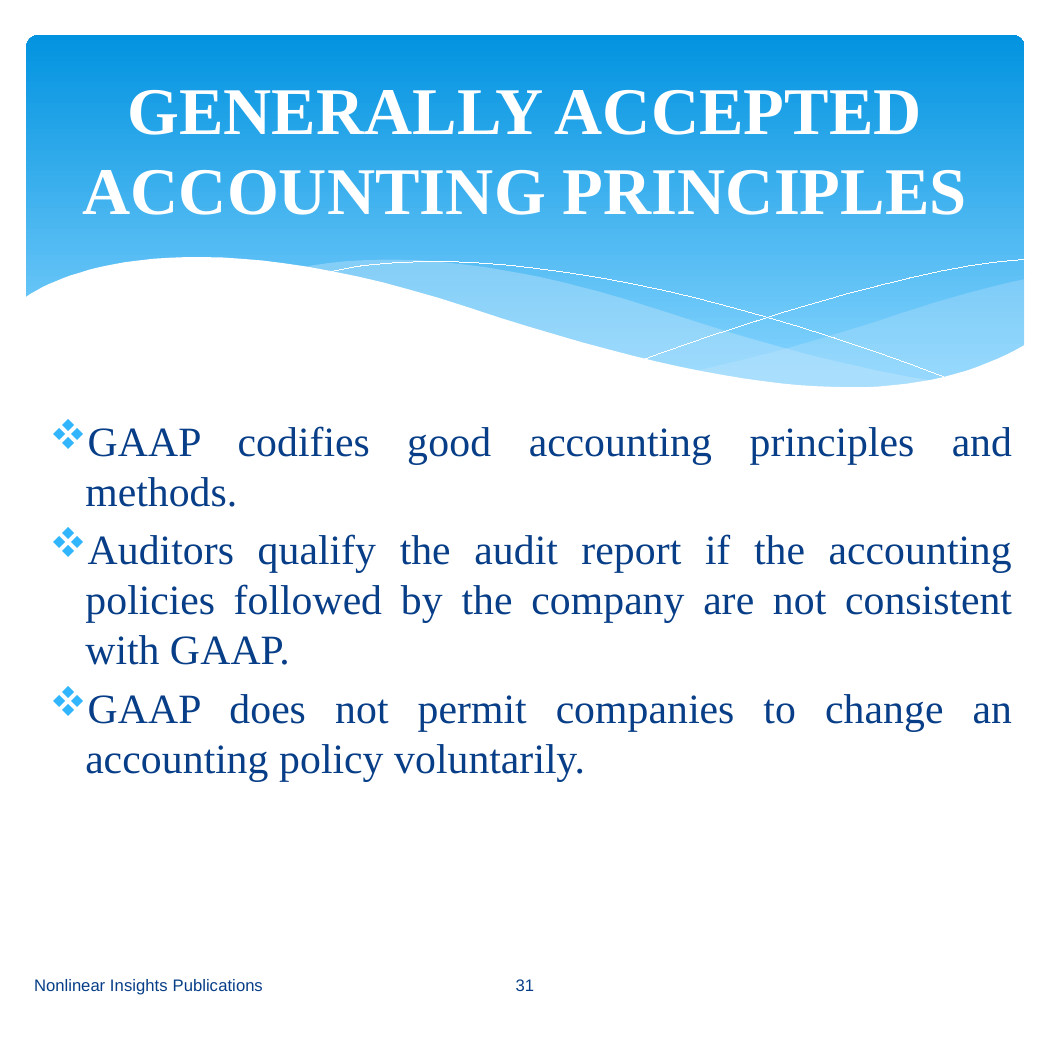

GENERALLY ACCEPTED ACCOUNTING PRINCIPLES
# GAAP codifies good accounting principles and methods.
Auditors qualify the audit report if the accounting policies followed by the company are not consistent with GAAP.
GAAP does not permit companies to change an accounting policy voluntarily.
Nonlinear Insights Publications
31